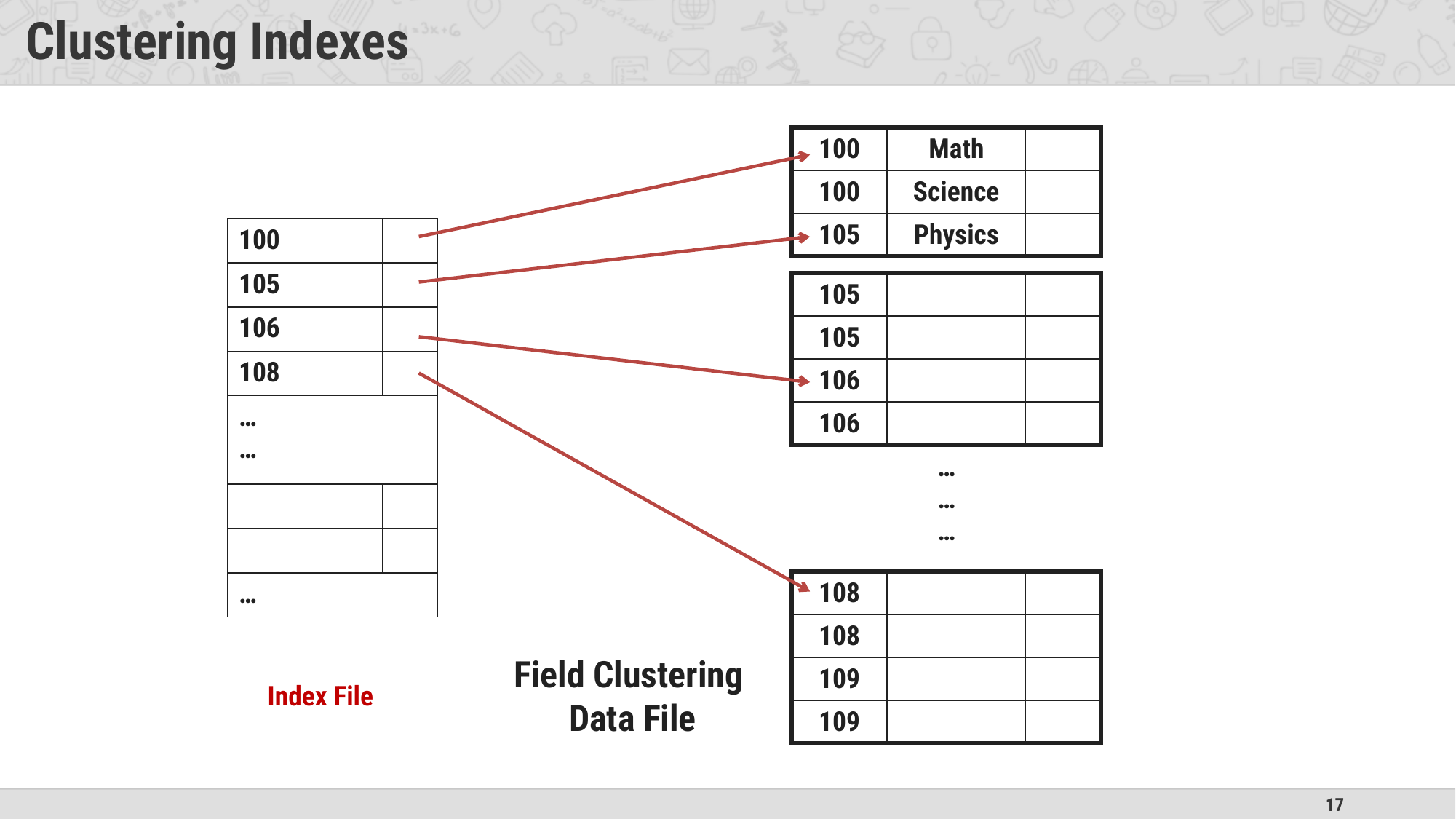

# Clustering Indexes
| 100 | Math |  |
| --- | --- | --- |
| 100 | Science |  |
| 105 | Physics |  |
| 100 |  |
| --- | --- |
| 105 |  |
| 106 |  |
| 108 |  |
| … … |  |
|  |  |
|  |  |
| … |  |
| 105 |  |  |
| --- | --- | --- |
| 105 |  |  |
| 106 |  |  |
| 106 |  |  |
| … … … |
| --- |
| 108 |  |  |
| --- | --- | --- |
| 108 |  |  |
| 109 |  |  |
| 109 |  |  |
Field Clustering
Data File
Index File